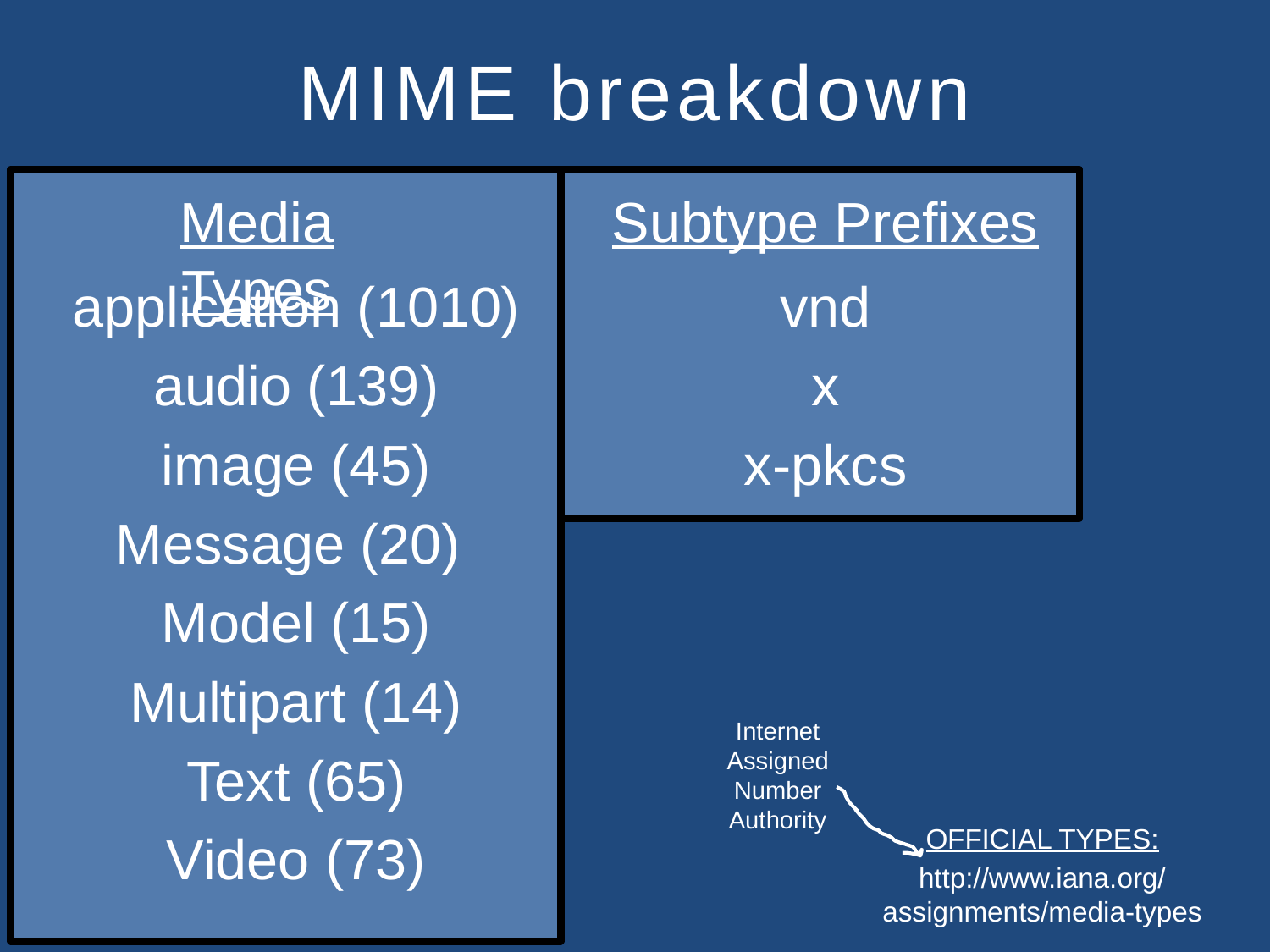

# MIME breakdown

Media Types
Subtype Prefixes
application (1010)
audio (139)
image (45)
Message (20)
Model (15)
Multipart (14)
Text (65)
Video (73)
vnd
x
x-pkcs
Internet Assigned Number Authority

OFFICIAL TYPES:
http://www.iana.org/assignments/media-types